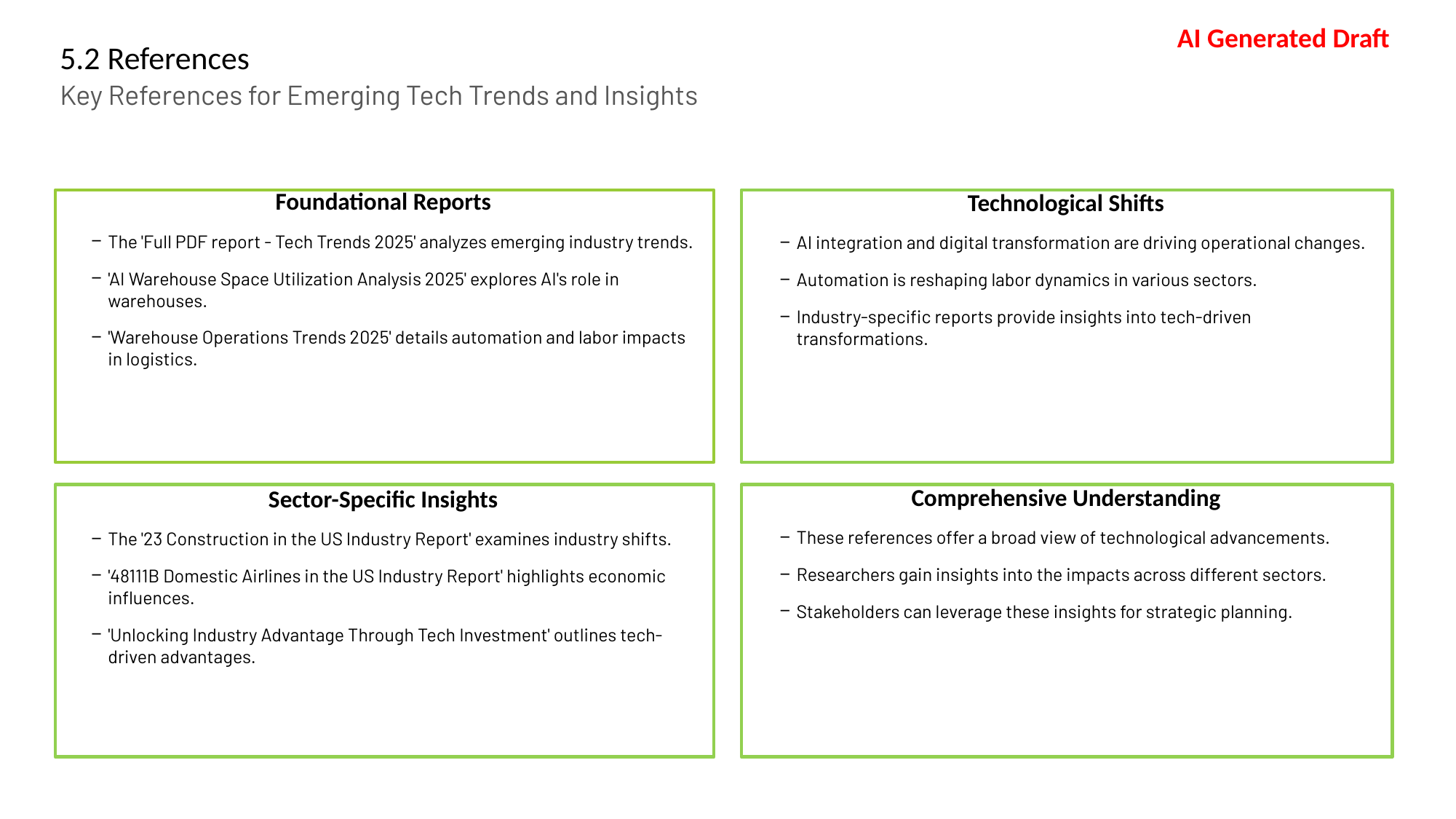

# 5.2 References
Key References for Emerging Tech Trends and Insights

Foundational Reports
The 'Full PDF report - Tech Trends 2025' analyzes emerging industry trends.
'AI Warehouse Space Utilization Analysis 2025' explores AI's role in warehouses.
'Warehouse Operations Trends 2025' details automation and labor impacts in logistics.

Technological Shifts
AI integration and digital transformation are driving operational changes.
Automation is reshaping labor dynamics in various sectors.
Industry-specific reports provide insights into tech-driven transformations.

Comprehensive Understanding
These references offer a broad view of technological advancements.
Researchers gain insights into the impacts across different sectors.
Stakeholders can leverage these insights for strategic planning.

Sector-Specific Insights
The '23 Construction in the US Industry Report' examines industry shifts.
'48111B Domestic Airlines in the US Industry Report' highlights economic influences.
'Unlocking Industry Advantage Through Tech Investment' outlines tech-driven advantages.